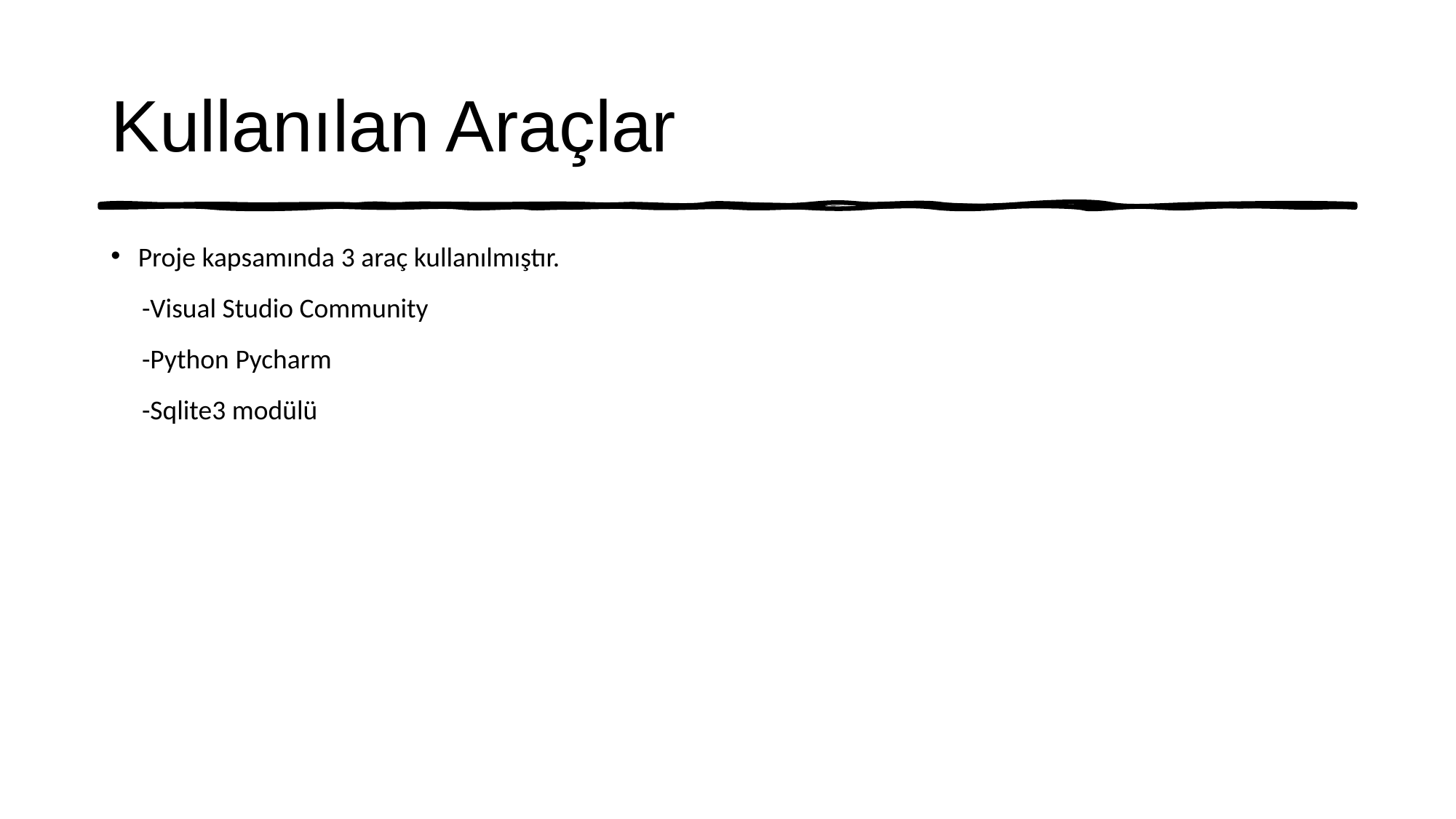

# Kullanılan Araçlar
Proje kapsamında 3 araç kullanılmıştır.
     -Visual Studio Community
     -Python Pycharm
     -Sqlite3 modülü